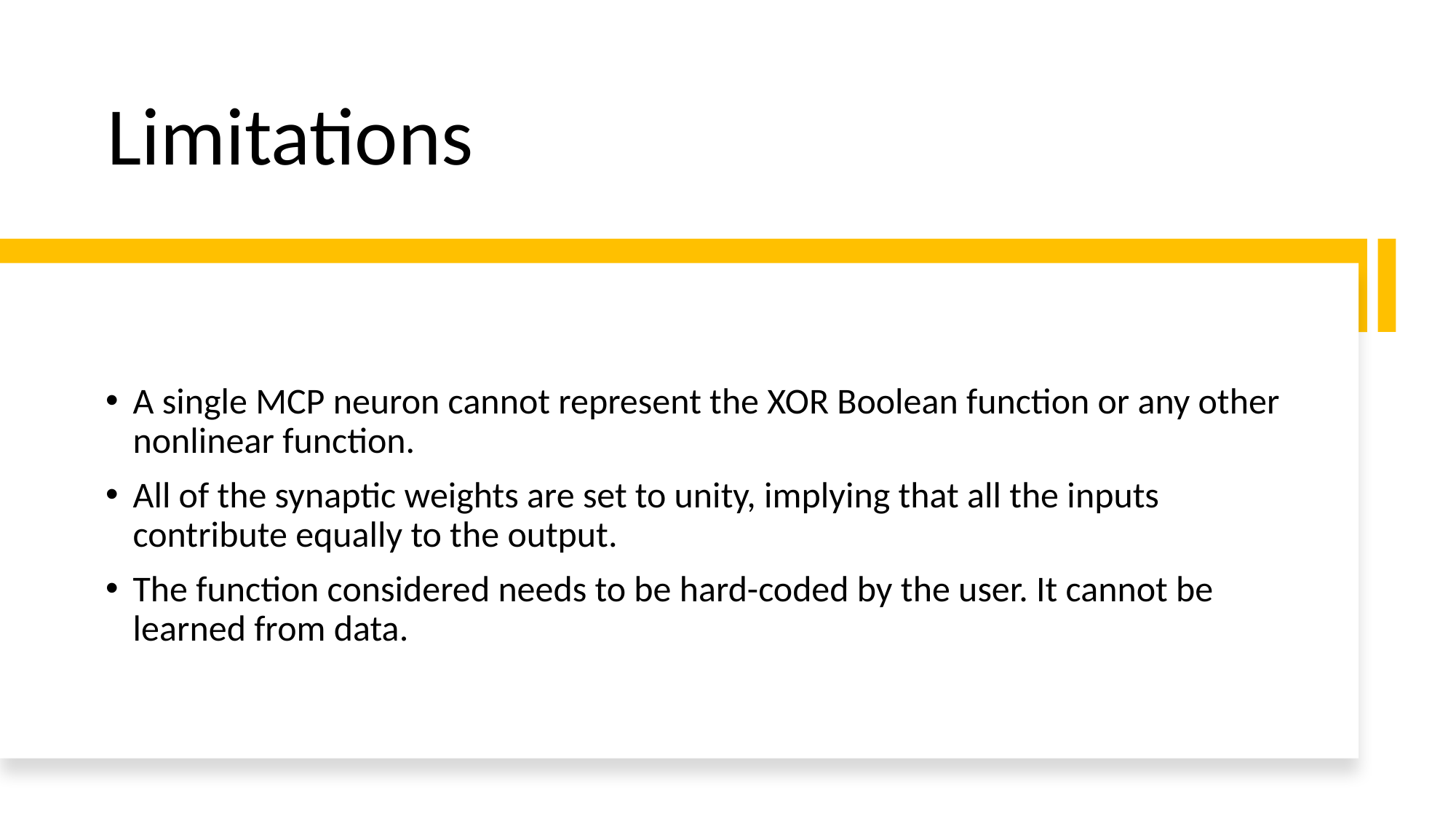

# Limitations

A single MCP neuron cannot represent the XOR Boolean function or any other nonlinear function.
All of the synaptic weights are set to unity, implying that all the inputs contribute equally to the output.
The function considered needs to be hard-coded by the user. It cannot be learned from data.